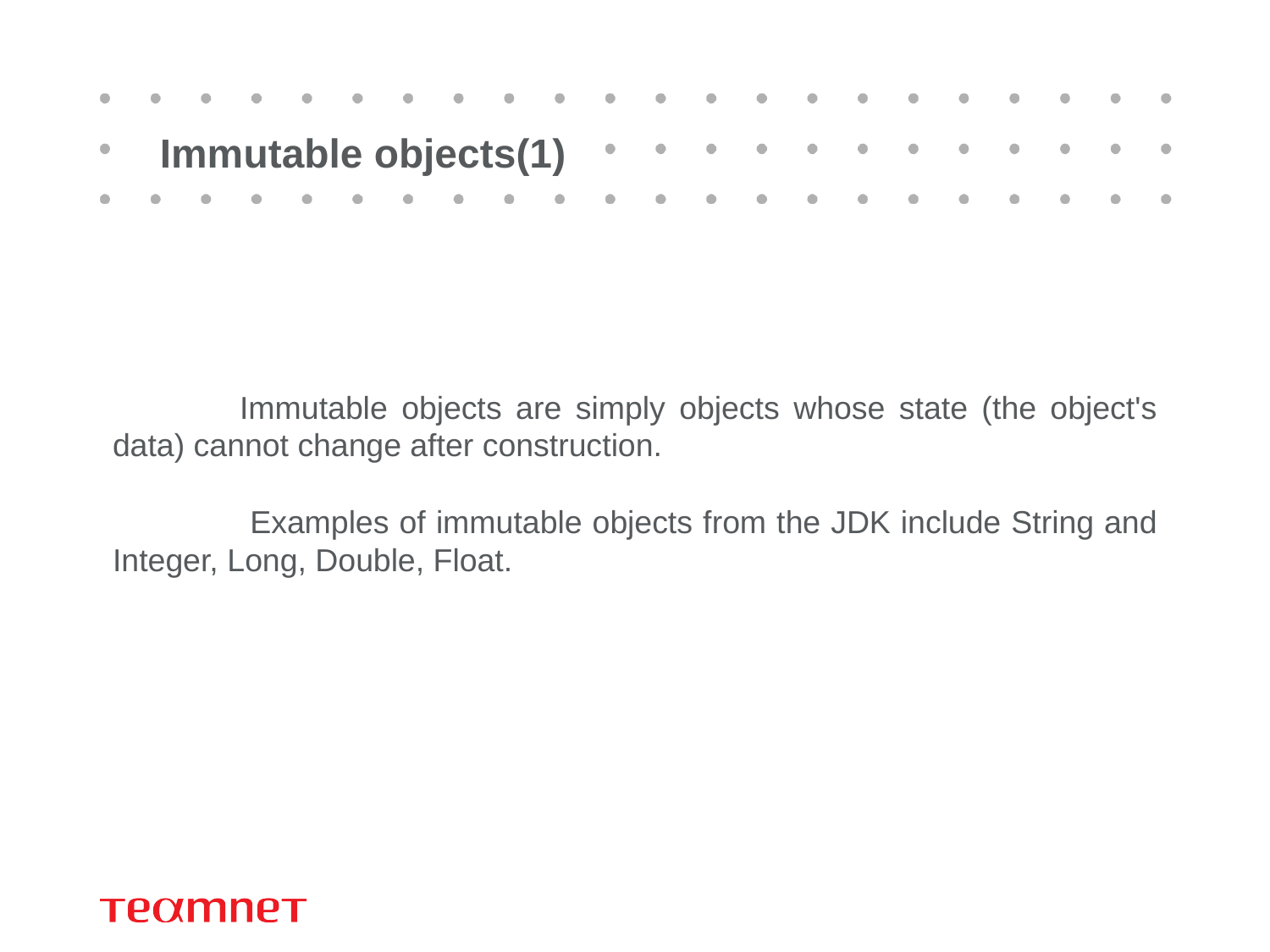

# Immutable objects(1)

	Immutable objects are simply objects whose state (the object's data) cannot change after construction.

	 Examples of immutable objects from the JDK include String and Integer, Long, Double, Float.